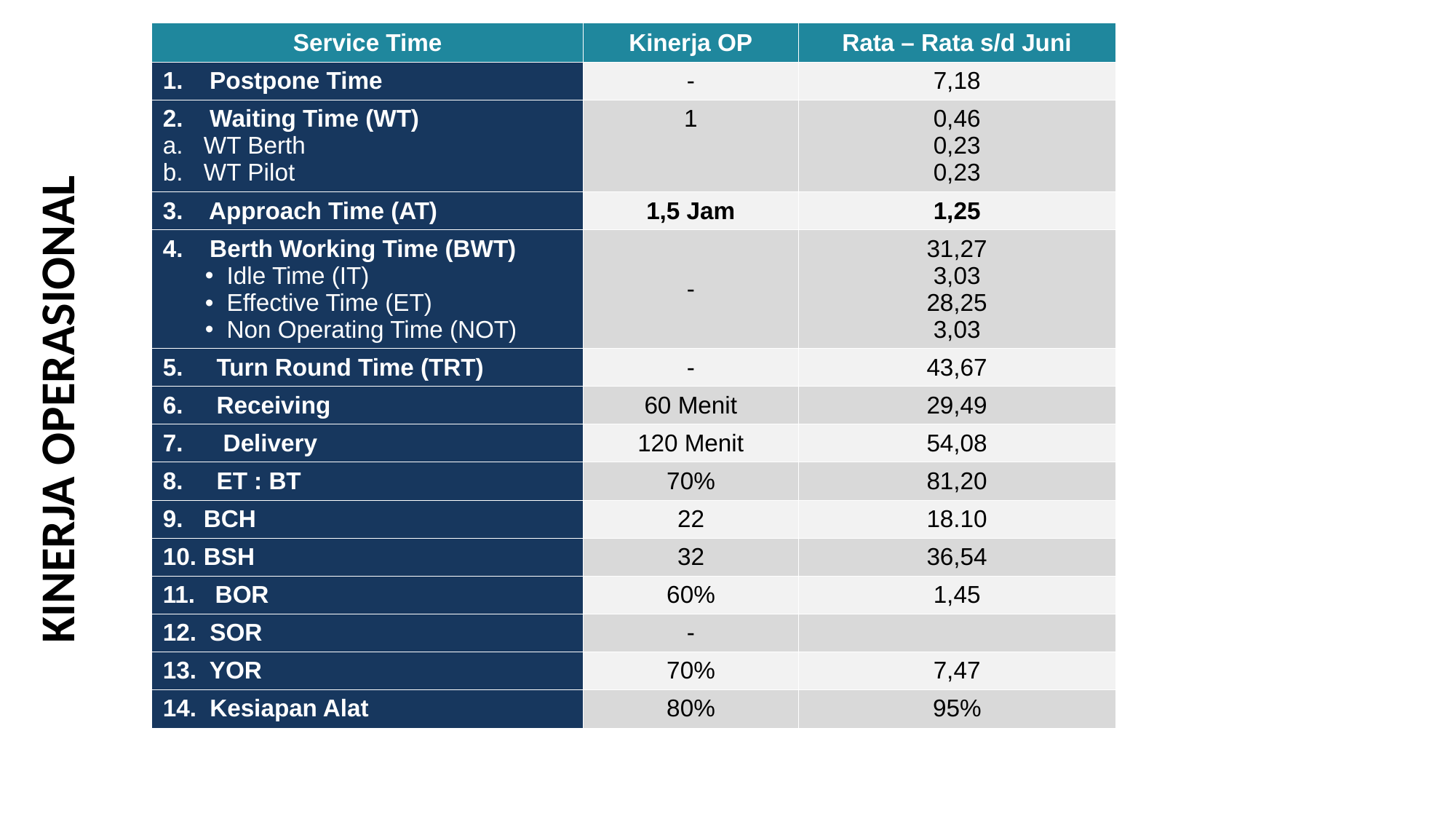

| Service Time | Kinerja OP | Rata – Rata s/d Juni |
| --- | --- | --- |
| 1. Postpone Time | - | 7,18 |
| 2. Waiting Time (WT) WT Berth WT Pilot | 1 | 0,46 0,23 0,23 |
| 3. Approach Time (AT) | 1,5 Jam | 1,25 |
| 4. Berth Working Time (BWT) Idle Time (IT) Effective Time (ET) Non Operating Time (NOT) | - | 31,27 3,03 28,25 3,03 |
| 5. Turn Round Time (TRT) | - | 43,67 |
| 6. Receiving | 60 Menit | 29,49 |
| 7. Delivery | 120 Menit | 54,08 |
| 8. ET : BT | 70% | 81,20 |
| BCH | 22 | 18.10 |
| BSH | 32 | 36,54 |
| 11. BOR | 60% | 1,45 |
| 12. SOR | - |  |
| 13. YOR | 70% | 7,47 |
| 14. Kesiapan Alat | 80% | 95% |
KINERJA OPERASIONAL